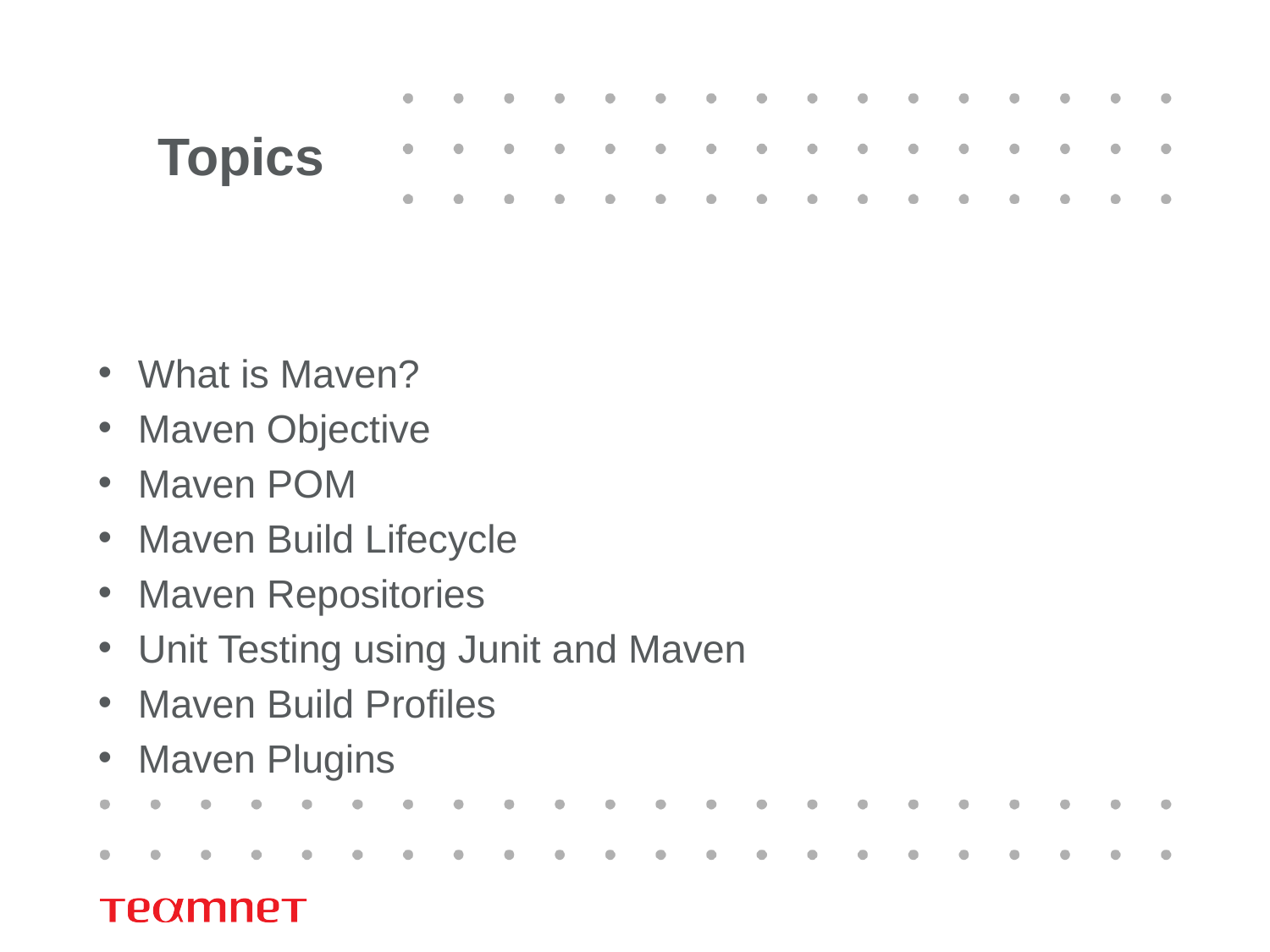

# Topics

What is Maven?
Maven Objective
Maven POM
Maven Build Lifecycle
Maven Repositories
Unit Testing using Junit and Maven
Maven Build Profiles
Maven Plugins